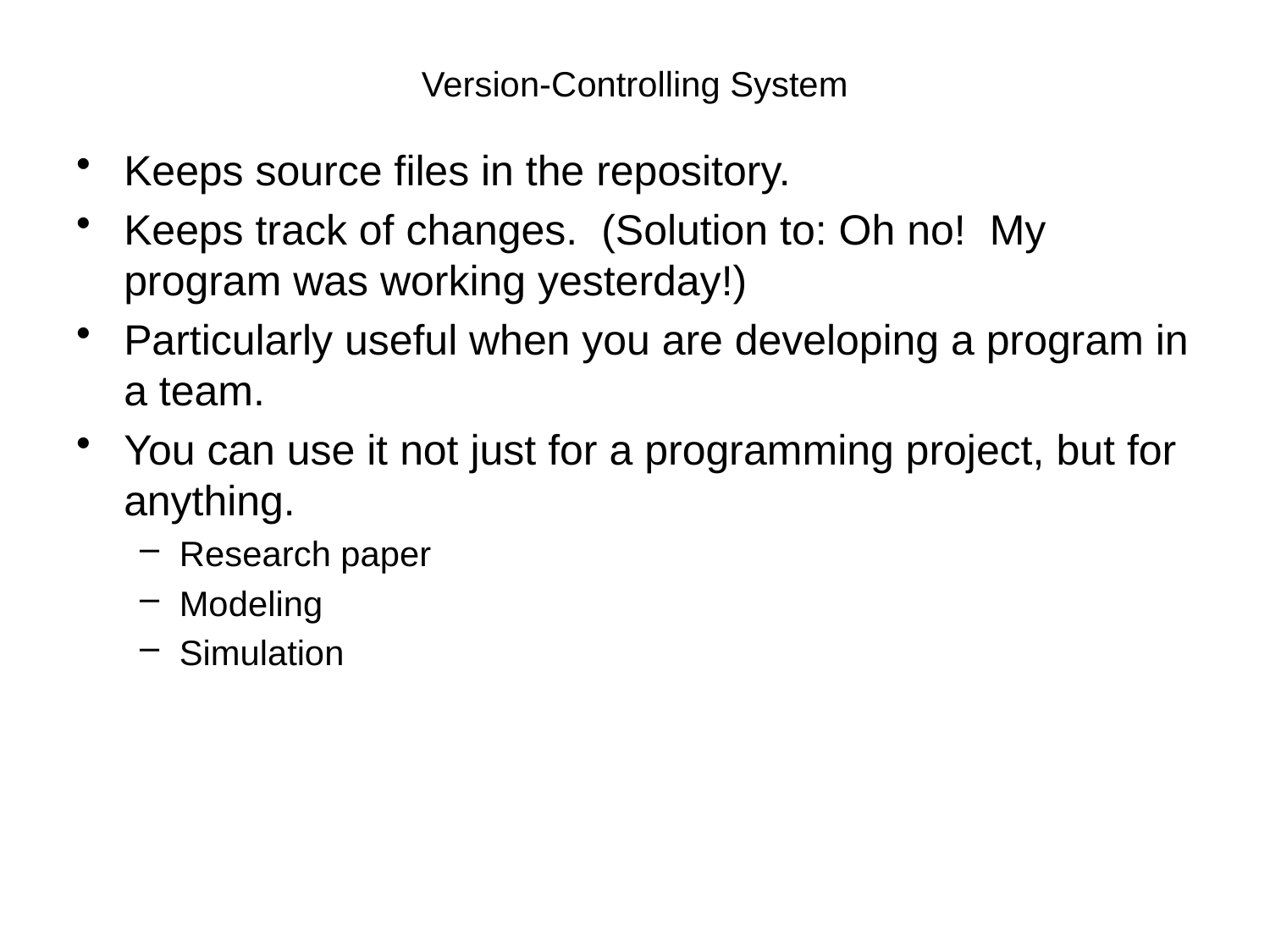

# Version-Controlling System
Keeps source files in the repository.
Keeps track of changes.  (Solution to: Oh no!  My program was working yesterday!)
Particularly useful when you are developing a program in a team.
You can use it not just for a programming project, but for anything.
Research paper
Modeling
Simulation